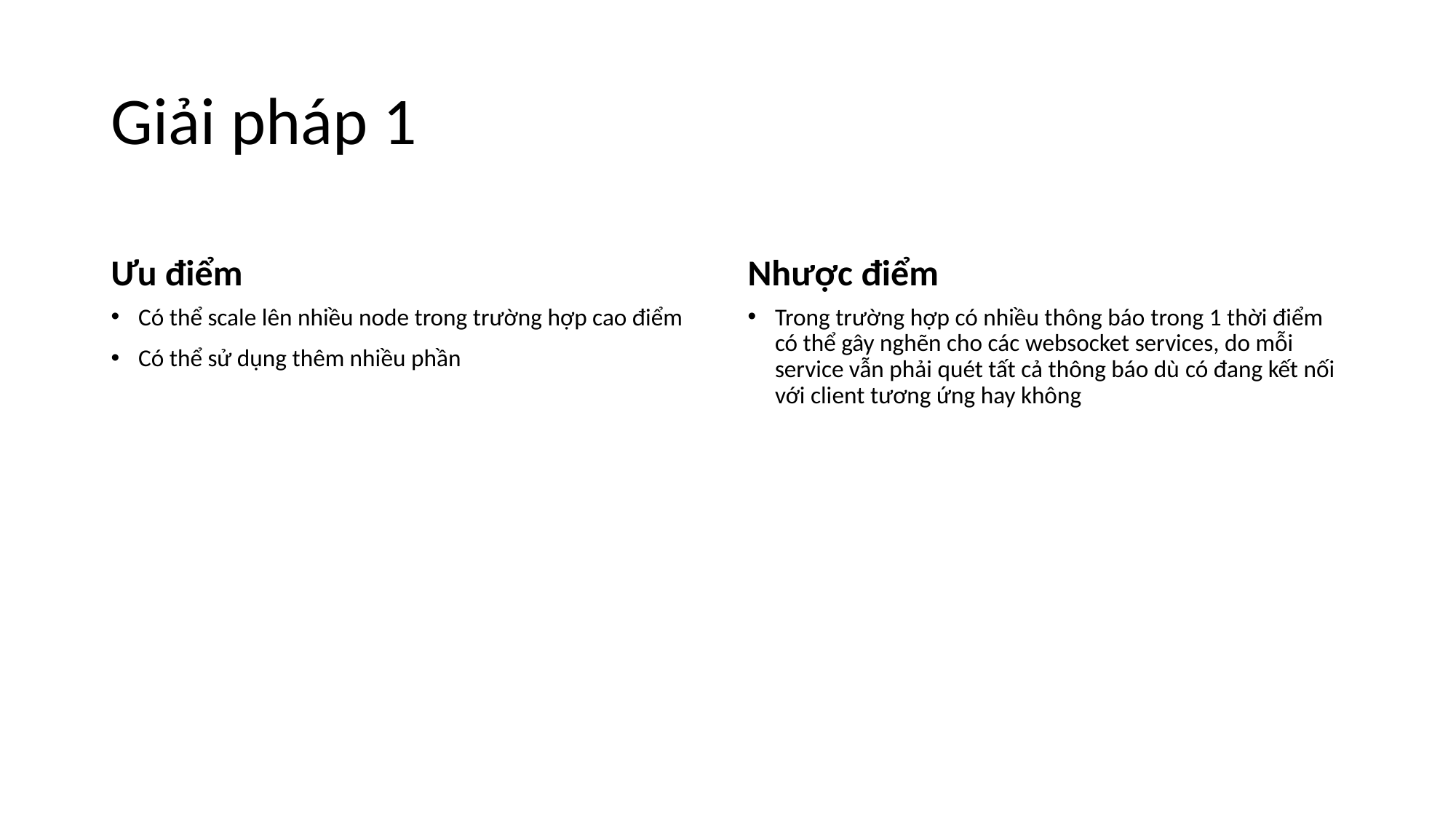

# Giải pháp 1
Ưu điểm
Nhược điểm
Có thể scale lên nhiều node trong trường hợp cao điểm
Có thể sử dụng thêm nhiều phần
Trong trường hợp có nhiều thông báo trong 1 thời điểm có thể gây nghẽn cho các websocket services, do mỗi service vẫn phải quét tất cả thông báo dù có đang kết nối với client tương ứng hay không